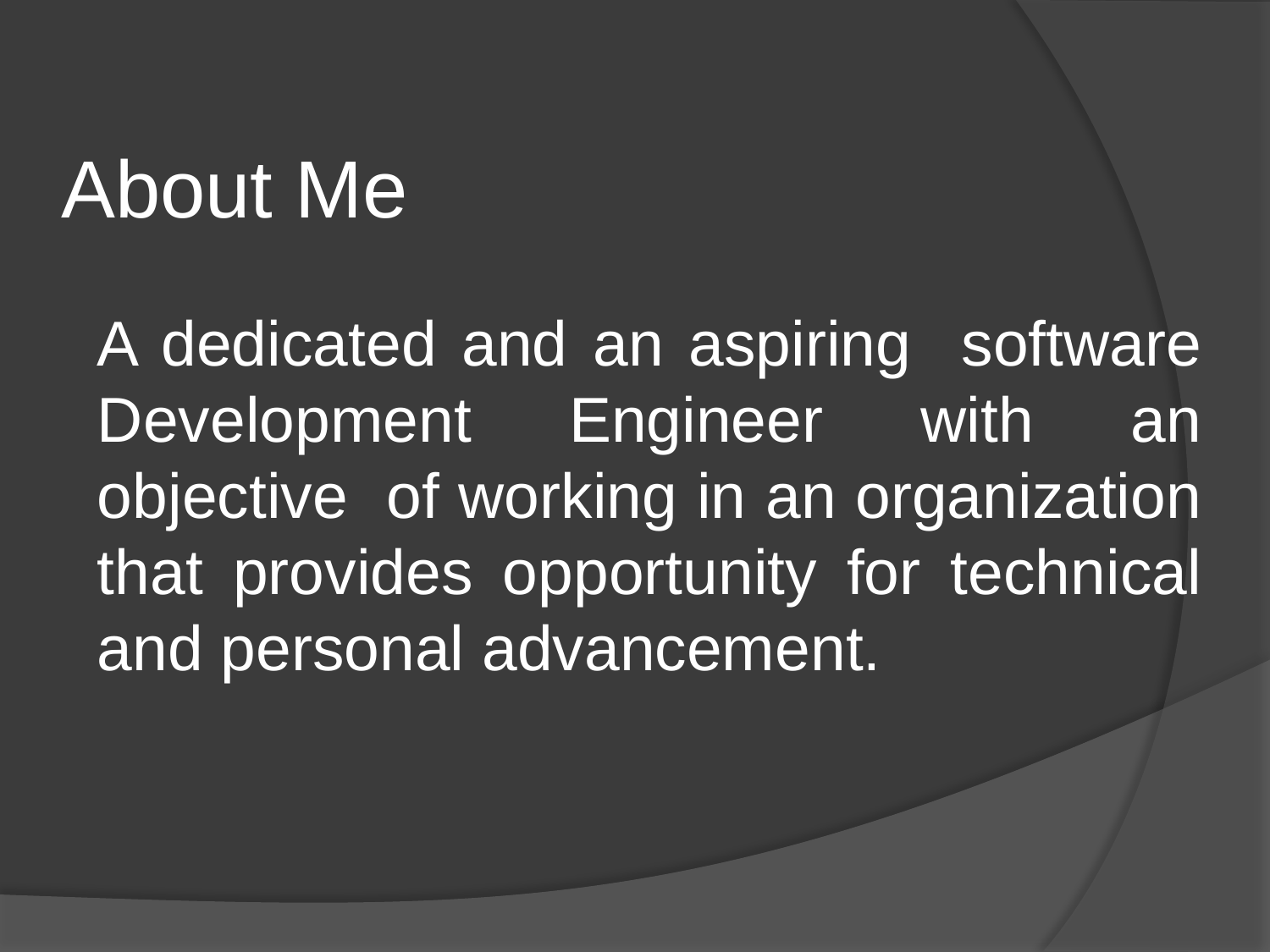

# About Me
A dedicated and an aspiring  software Development Engineer with an objective  of working in an organization that provides opportunity for technical and personal advancement.